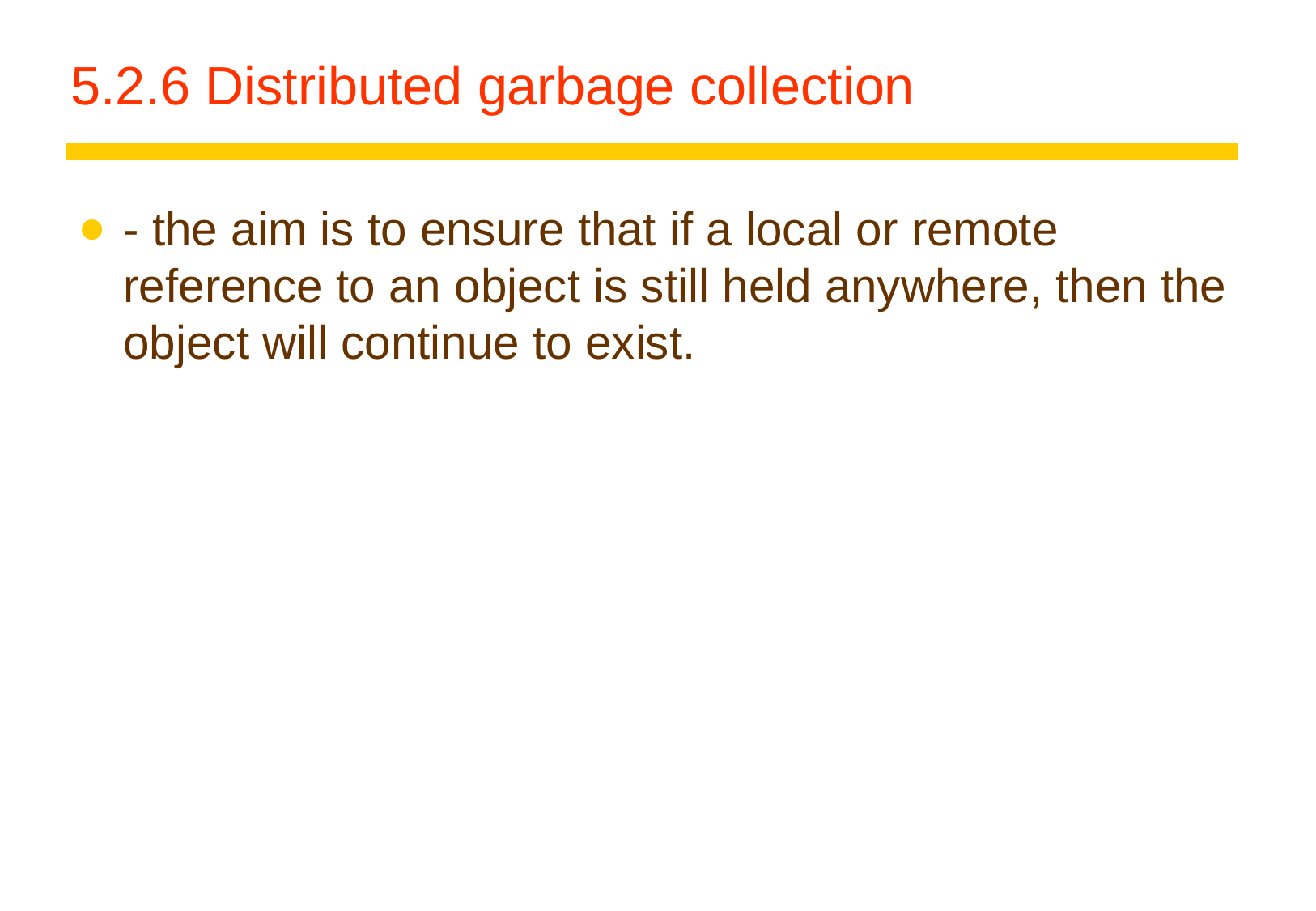

# 5.2.6 Distributed garbage collection
- the aim is to ensure that if a local or remote reference to an object is still held anywhere, then the object will continue to exist.